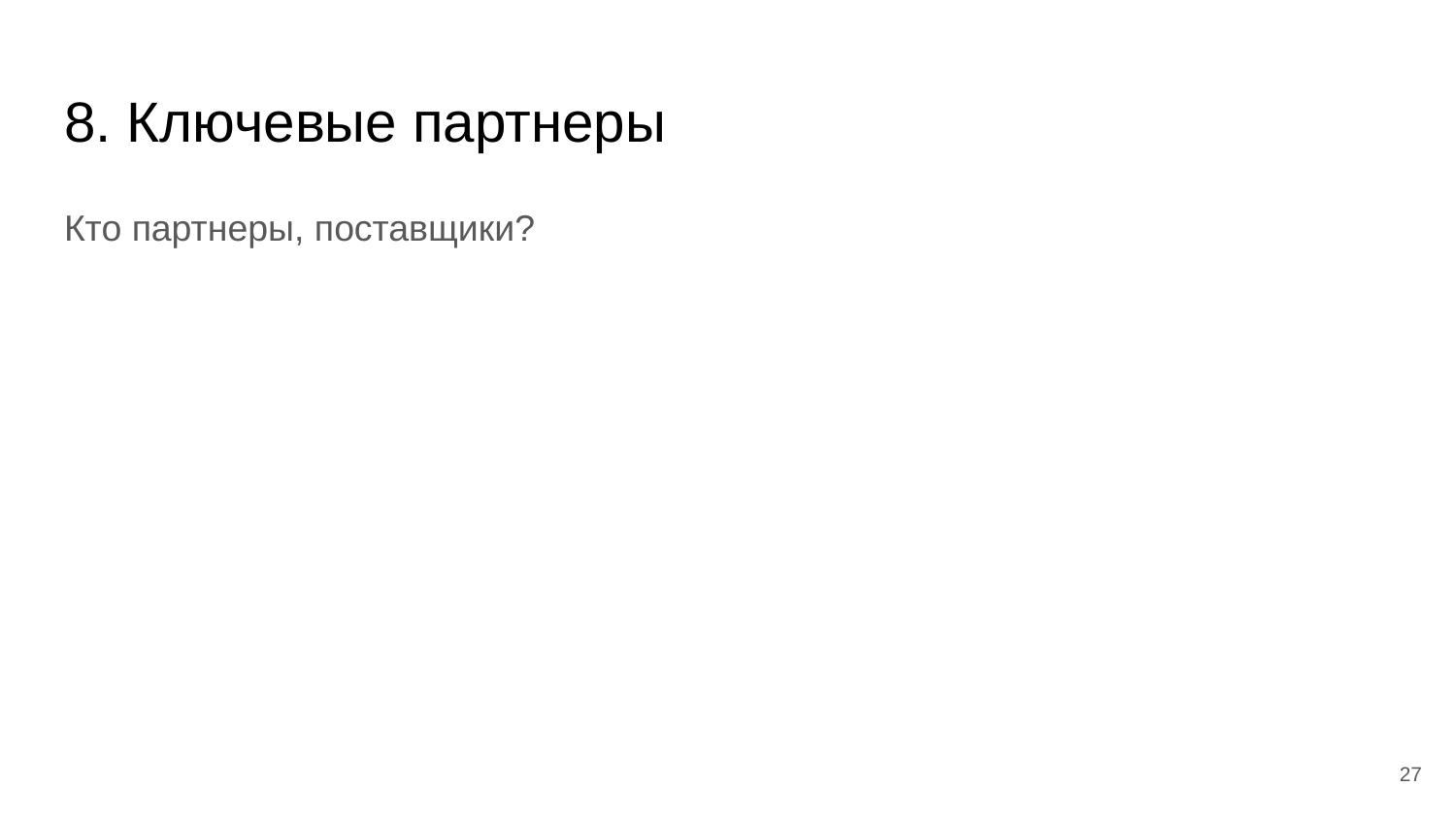

# 8. Ключевые партнеры

Кто партнеры, поставщики?
27